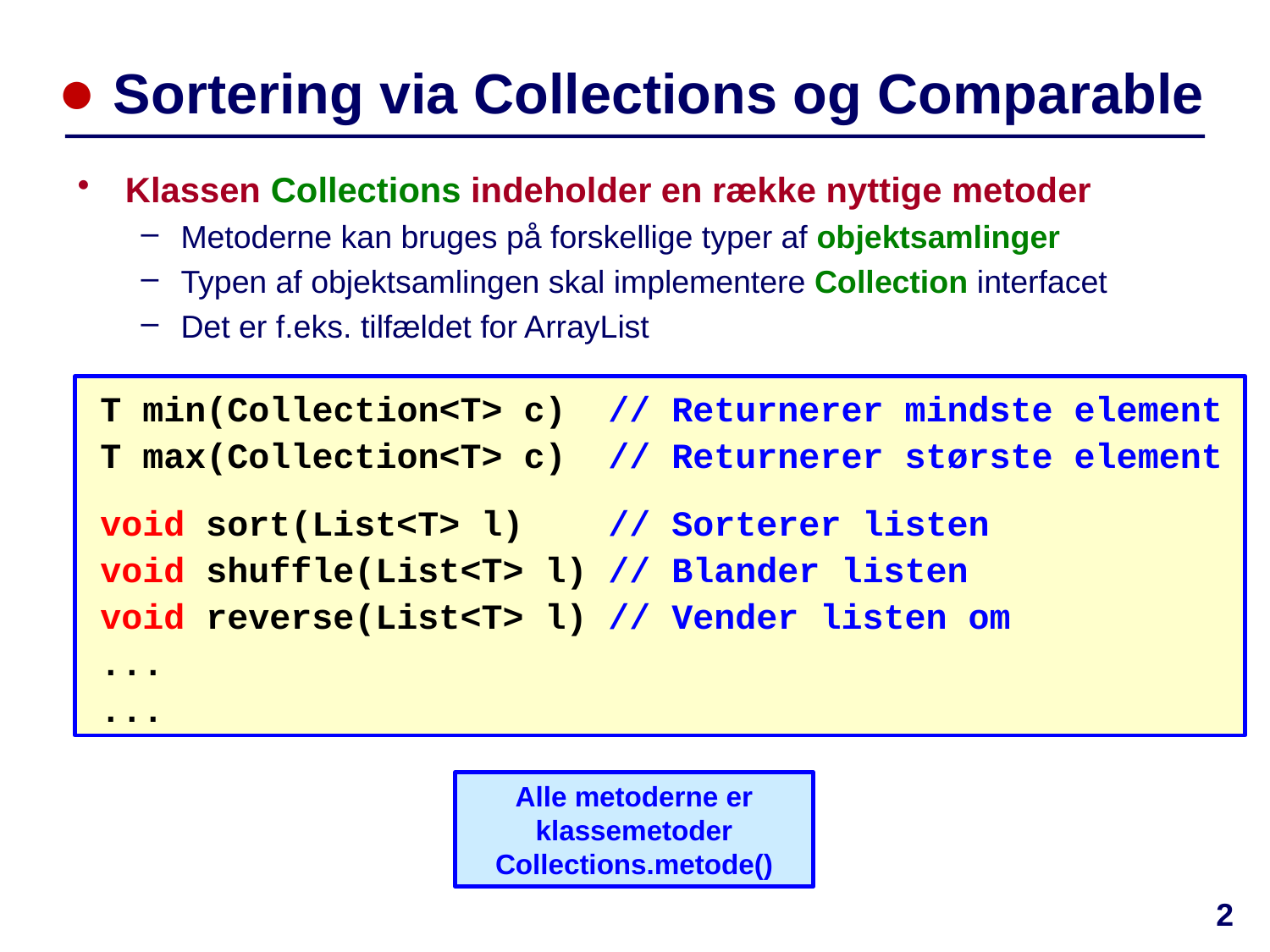

# ● Sortering via Collections og Comparable
Klassen Collections indeholder en række nyttige metoder
Metoderne kan bruges på forskellige typer af objektsamlinger
Typen af objektsamlingen skal implementere Collection interfacet
Det er f.eks. tilfældet for ArrayList

T min(Collection<T> c)  // Returnerer mindste element
T max(Collection<T> c)  // Returnerer største element
void sort(List<T> l)    // Sorterer listen
void shuffle(List<T> l) // Blander listen
void reverse(List<T> l) // Vender listen om
...
...
Alle metoderne er klassemetoder Collections.metode()
2